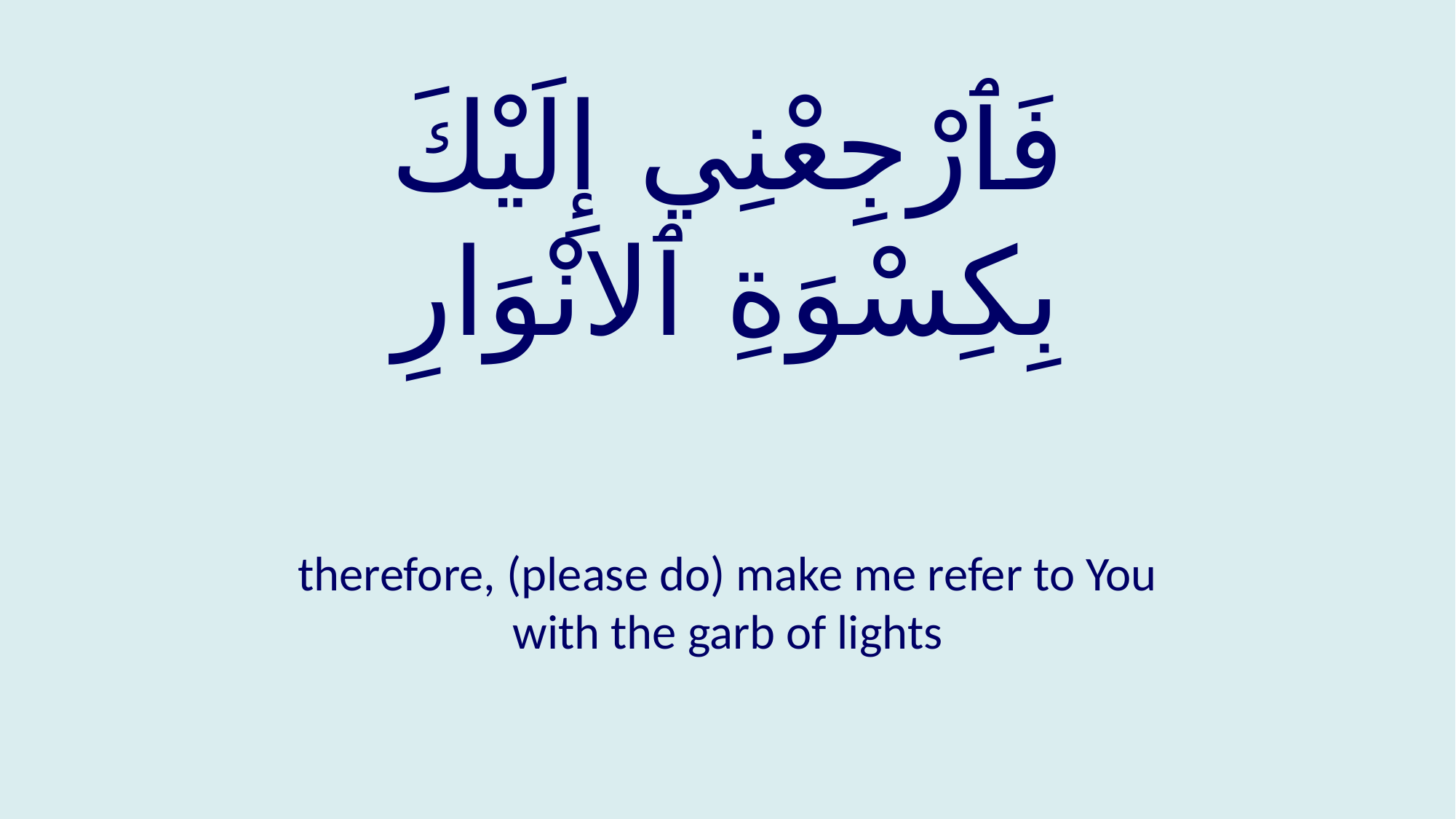

# فَٱرْجِعْنِي إِلَيْكَ بِكِسْوَةِ ٱلانْوَارِ
therefore, (please do) make me refer to You with the garb of lights